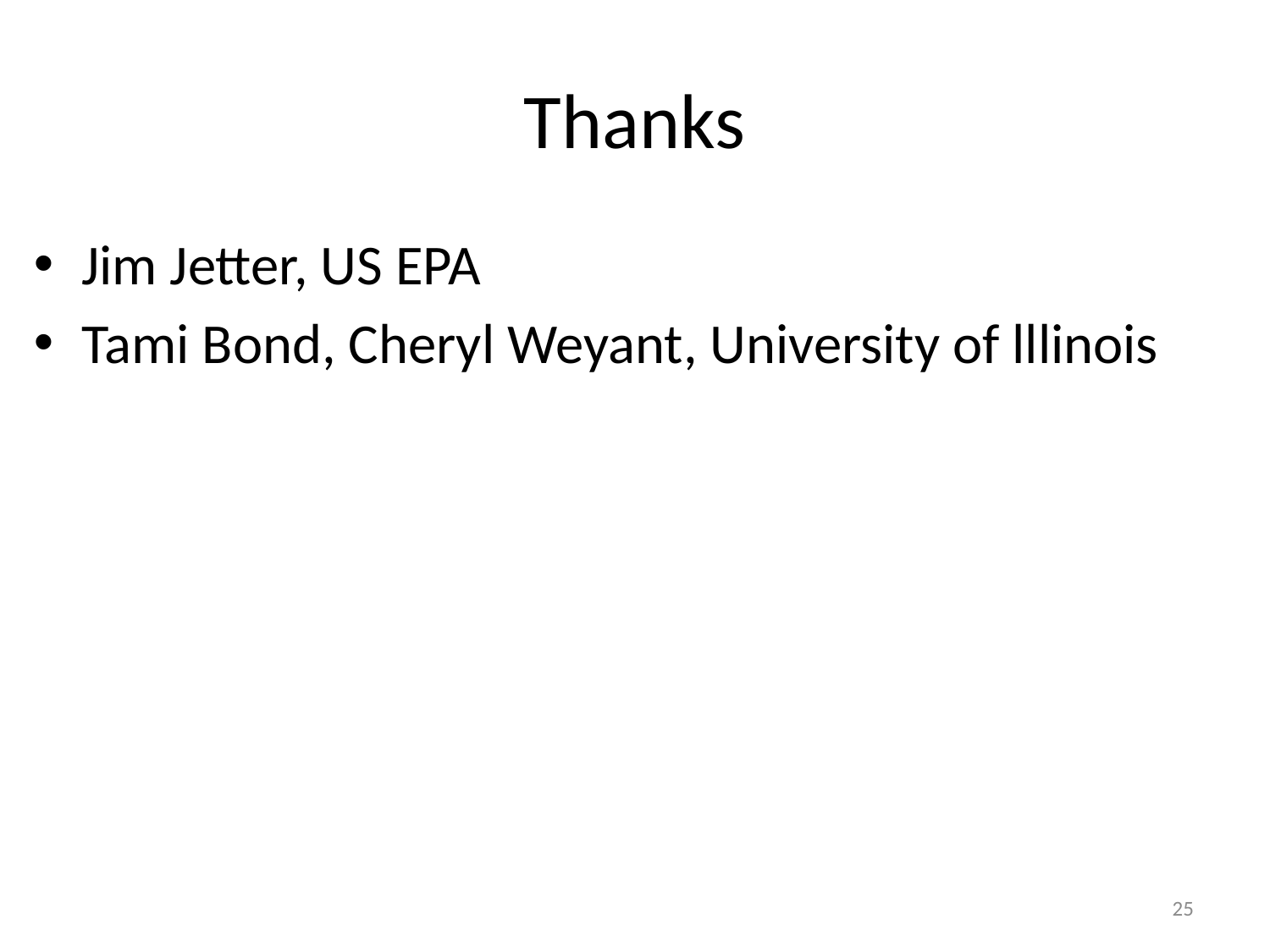

# Thanks
Jim Jetter, US EPA
Tami Bond, Cheryl Weyant, University of lllinois
25